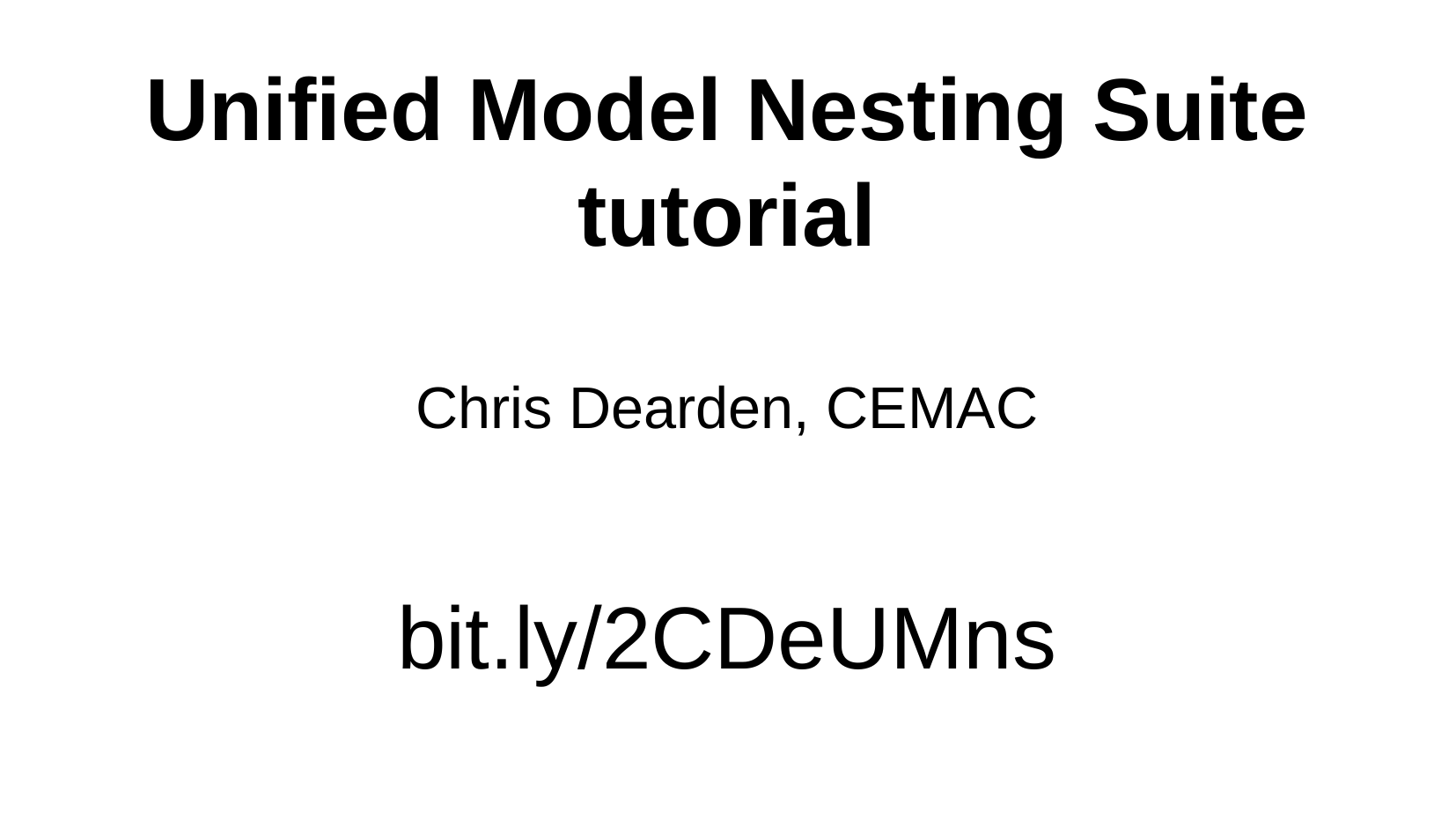

Unified Model Nesting Suite tutorial

Chris Dearden, CEMAC

bit.ly/2CDeUMns